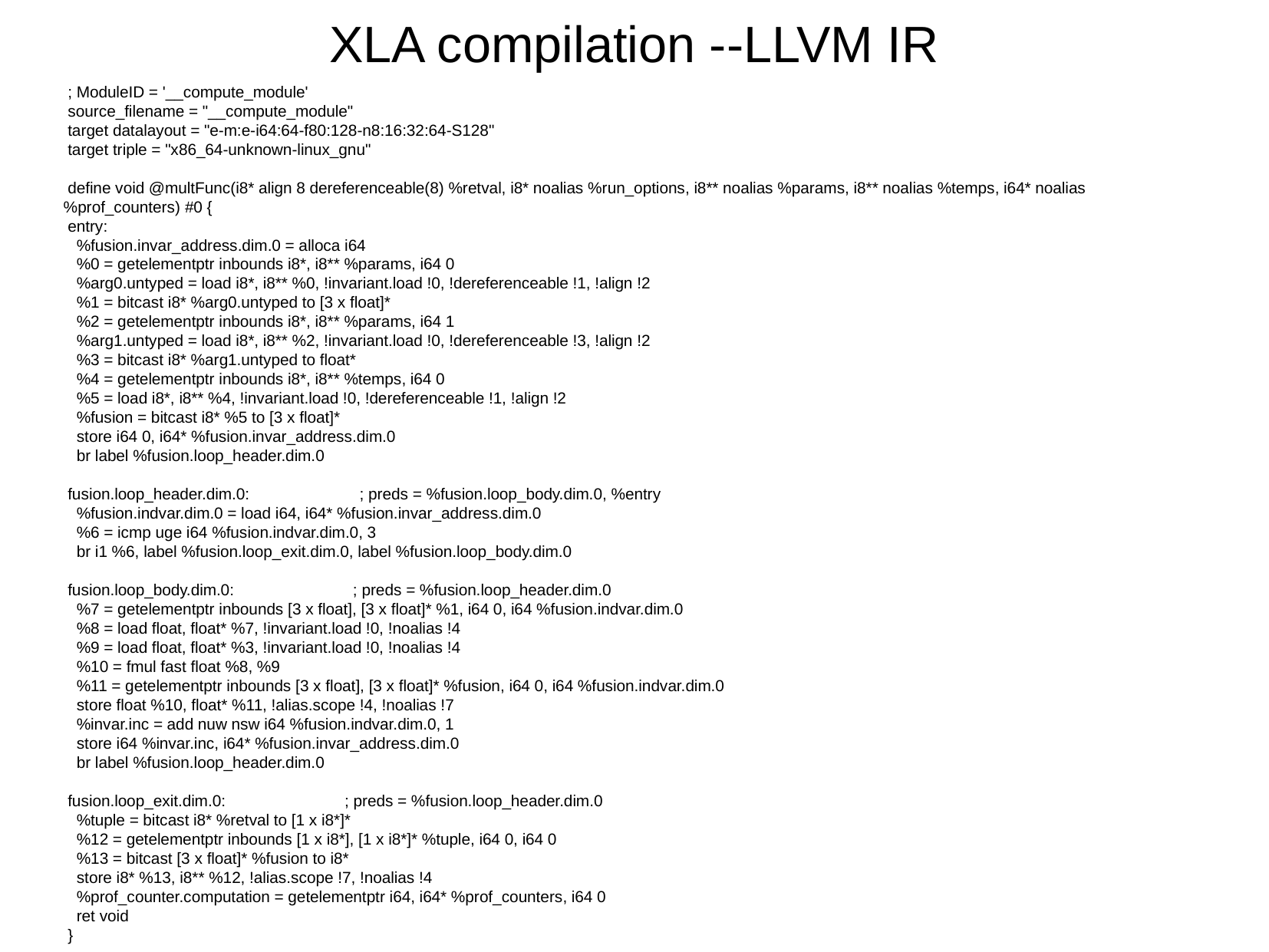

XLA compilation --LLVM IR
 ; ModuleID = '__compute_module'
 source_filename = "__compute_module"
 target datalayout = "e-m:e-i64:64-f80:128-n8:16:32:64-S128"
 target triple = "x86_64-unknown-linux_gnu"

 define void @multFunc(i8* align 8 dereferenceable(8) %retval, i8* noalias %run_options, i8** noalias %params, i8** noalias %temps, i64* noalias %prof_counters) #0 {
 entry:
   %fusion.invar_address.dim.0 = alloca i64
   %0 = getelementptr inbounds i8*, i8** %params, i64 0
   %arg0.untyped = load i8*, i8** %0, !invariant.load !0, !dereferenceable !1, !align !2
   %1 = bitcast i8* %arg0.untyped to [3 x float]*
   %2 = getelementptr inbounds i8*, i8** %params, i64 1
   %arg1.untyped = load i8*, i8** %2, !invariant.load !0, !dereferenceable !3, !align !2
   %3 = bitcast i8* %arg1.untyped to float*
   %4 = getelementptr inbounds i8*, i8** %temps, i64 0
   %5 = load i8*, i8** %4, !invariant.load !0, !dereferenceable !1, !align !2
   %fusion = bitcast i8* %5 to [3 x float]*
   store i64 0, i64* %fusion.invar_address.dim.0
   br label %fusion.loop_header.dim.0

 fusion.loop_header.dim.0:                         ; preds = %fusion.loop_body.dim.0, %entry
   %fusion.indvar.dim.0 = load i64, i64* %fusion.invar_address.dim.0
   %6 = icmp uge i64 %fusion.indvar.dim.0, 3
   br i1 %6, label %fusion.loop_exit.dim.0, label %fusion.loop_body.dim.0

 fusion.loop_body.dim.0:                           ; preds = %fusion.loop_header.dim.0
   %7 = getelementptr inbounds [3 x float], [3 x float]* %1, i64 0, i64 %fusion.indvar.dim.0
   %8 = load float, float* %7, !invariant.load !0, !noalias !4
   %9 = load float, float* %3, !invariant.load !0, !noalias !4
   %10 = fmul fast float %8, %9
   %11 = getelementptr inbounds [3 x float], [3 x float]* %fusion, i64 0, i64 %fusion.indvar.dim.0
   store float %10, float* %11, !alias.scope !4, !noalias !7
   %invar.inc = add nuw nsw i64 %fusion.indvar.dim.0, 1
   store i64 %invar.inc, i64* %fusion.invar_address.dim.0
   br label %fusion.loop_header.dim.0

 fusion.loop_exit.dim.0:                           ; preds = %fusion.loop_header.dim.0
   %tuple = bitcast i8* %retval to [1 x i8*]*
   %12 = getelementptr inbounds [1 x i8*], [1 x i8*]* %tuple, i64 0, i64 0
   %13 = bitcast [3 x float]* %fusion to i8*
   store i8* %13, i8** %12, !alias.scope !7, !noalias !4
   %prof_counter.computation = getelementptr i64, i64* %prof_counters, i64 0
   ret void
 }